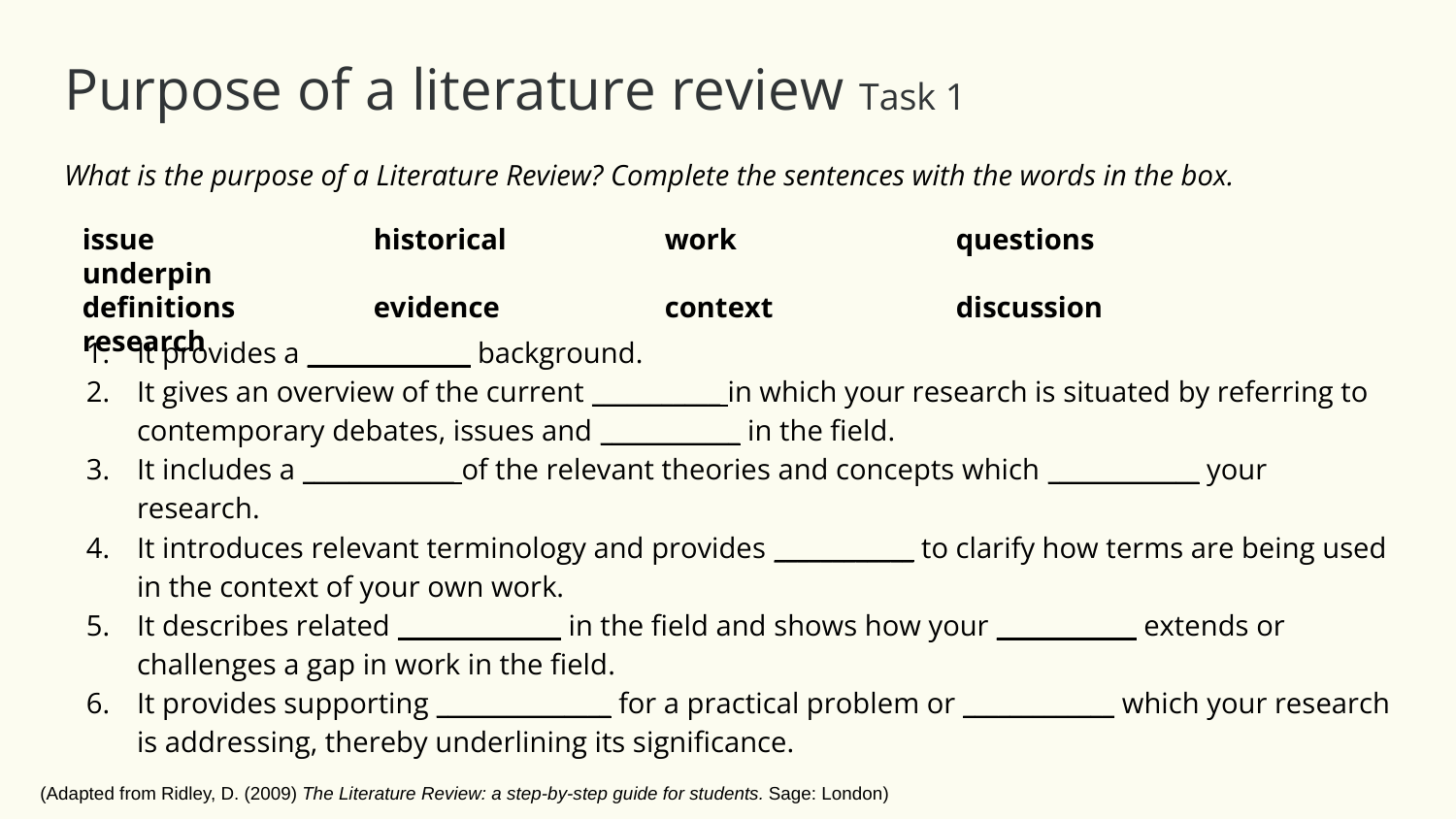

# Purpose of a literature review Task 1
What is the purpose of a Literature Review? Complete the sentences with the words in the box.

It provides a ______________ background.
It gives an overview of the current ___________ in which your research is situated by referring to contemporary debates, issues and ____________ in the field.
It includes a _____________ of the relevant theories and concepts which _____________ your research.
It introduces relevant terminology and provides ____________ to clarify how terms are being used in the context of your own work.
It describes related ______________ in the field and shows how your ____________ extends or challenges a gap in work in the field.
It provides supporting _______________ for a practical problem or _____________ which your research is addressing, thereby underlining its significance.

issue     		historical    	work    		questions   	underpin
definitions    	evidence    	context    		discussion    	research
(Adapted from Ridley, D. (2009) The Literature Review: a step-by-step guide for students. Sage: London)